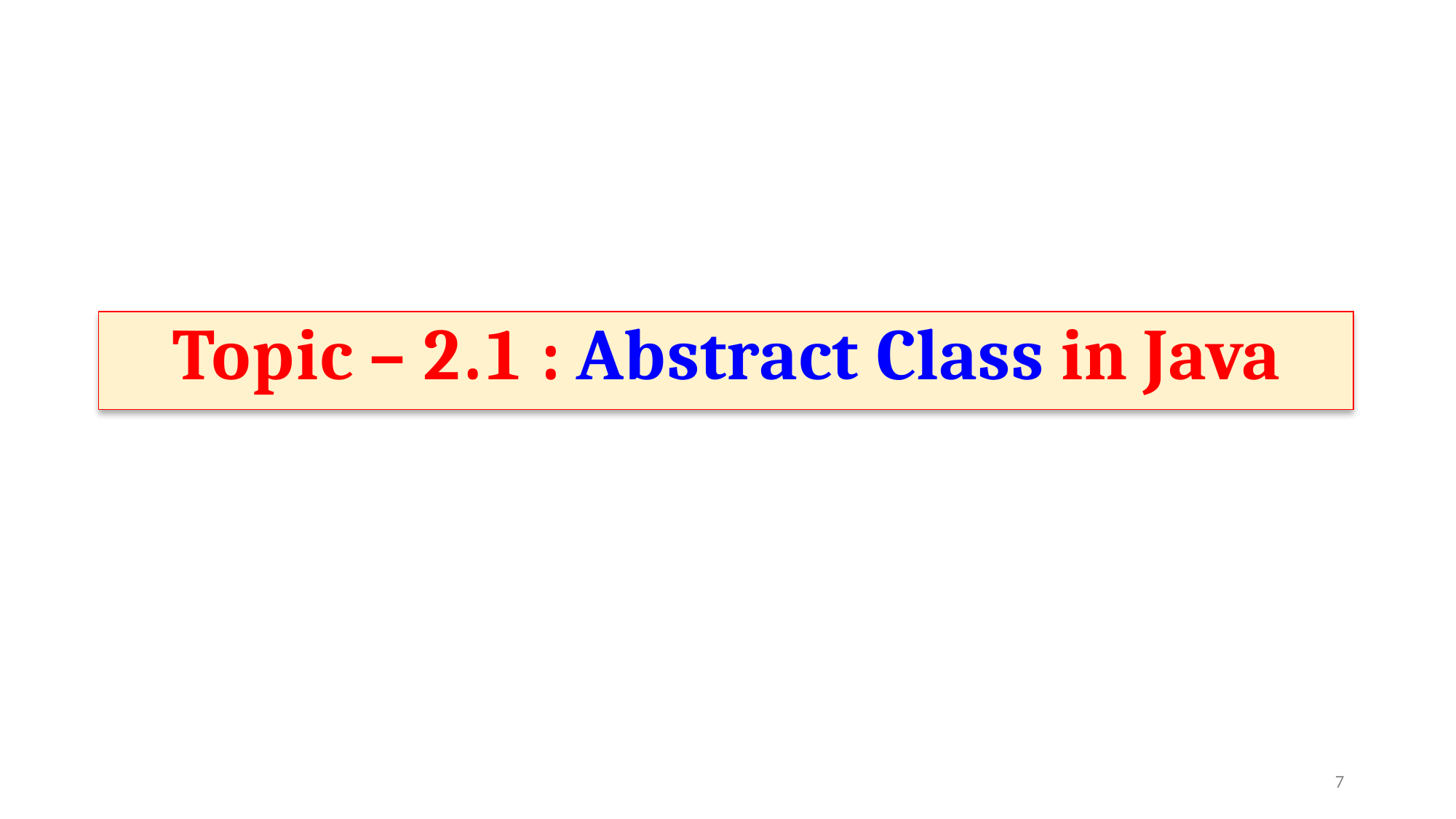

Topic – 2.1 : Abstract Class in Java

7